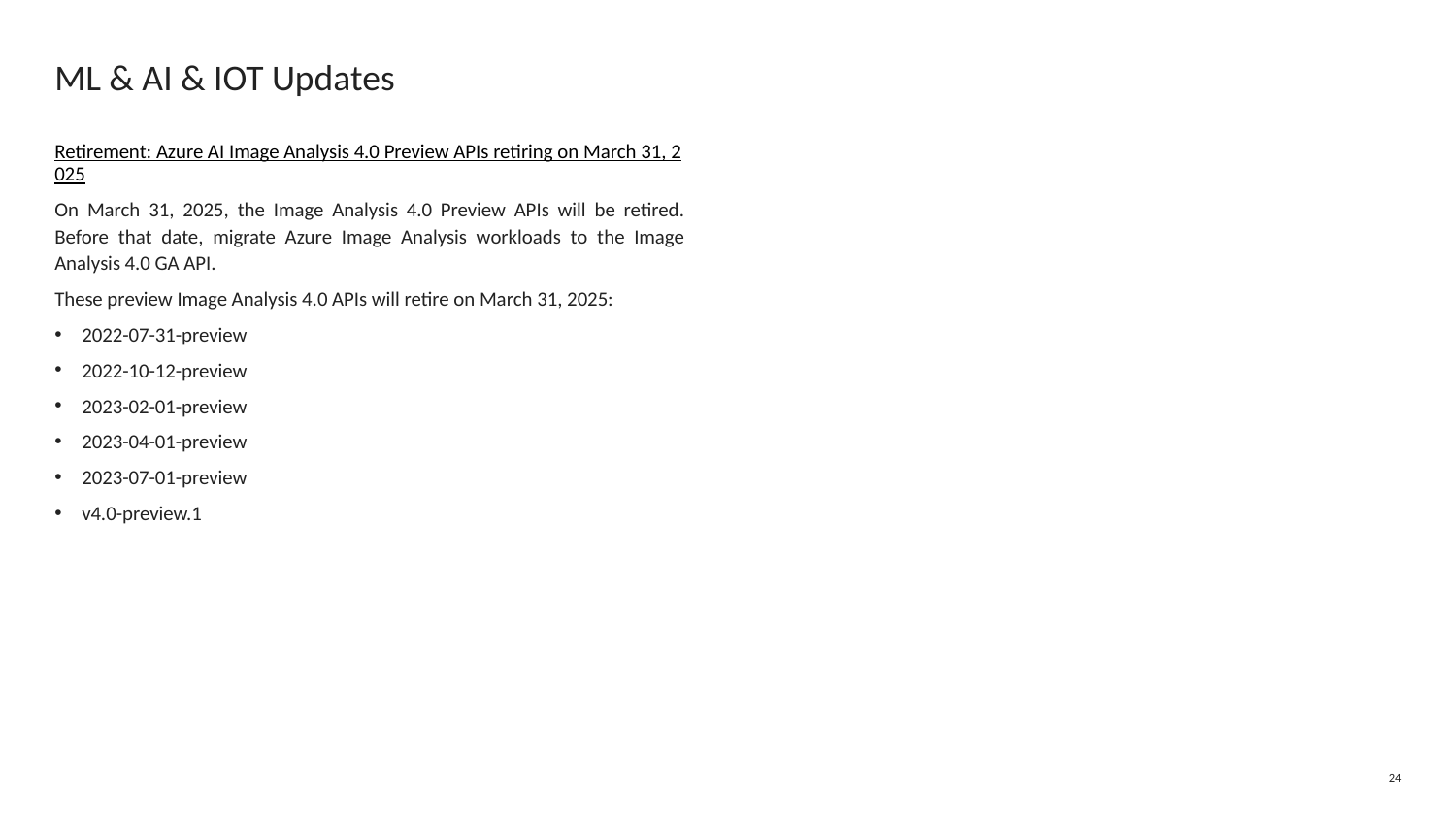

# ML & AI & IOT Updates
Retirement: Azure AI Image Analysis 4.0 Preview APIs retiring on March 31, 2025
On March 31, 2025, the Image Analysis 4.0 Preview APIs will be retired. Before that date, migrate Azure Image Analysis workloads to the Image Analysis 4.0 GA API.
These preview Image Analysis 4.0 APIs will retire on March 31, 2025:
2022-07-31-preview
2022-10-12-preview
2023-02-01-preview
2023-04-01-preview
2023-07-01-preview
v4.0-preview.1